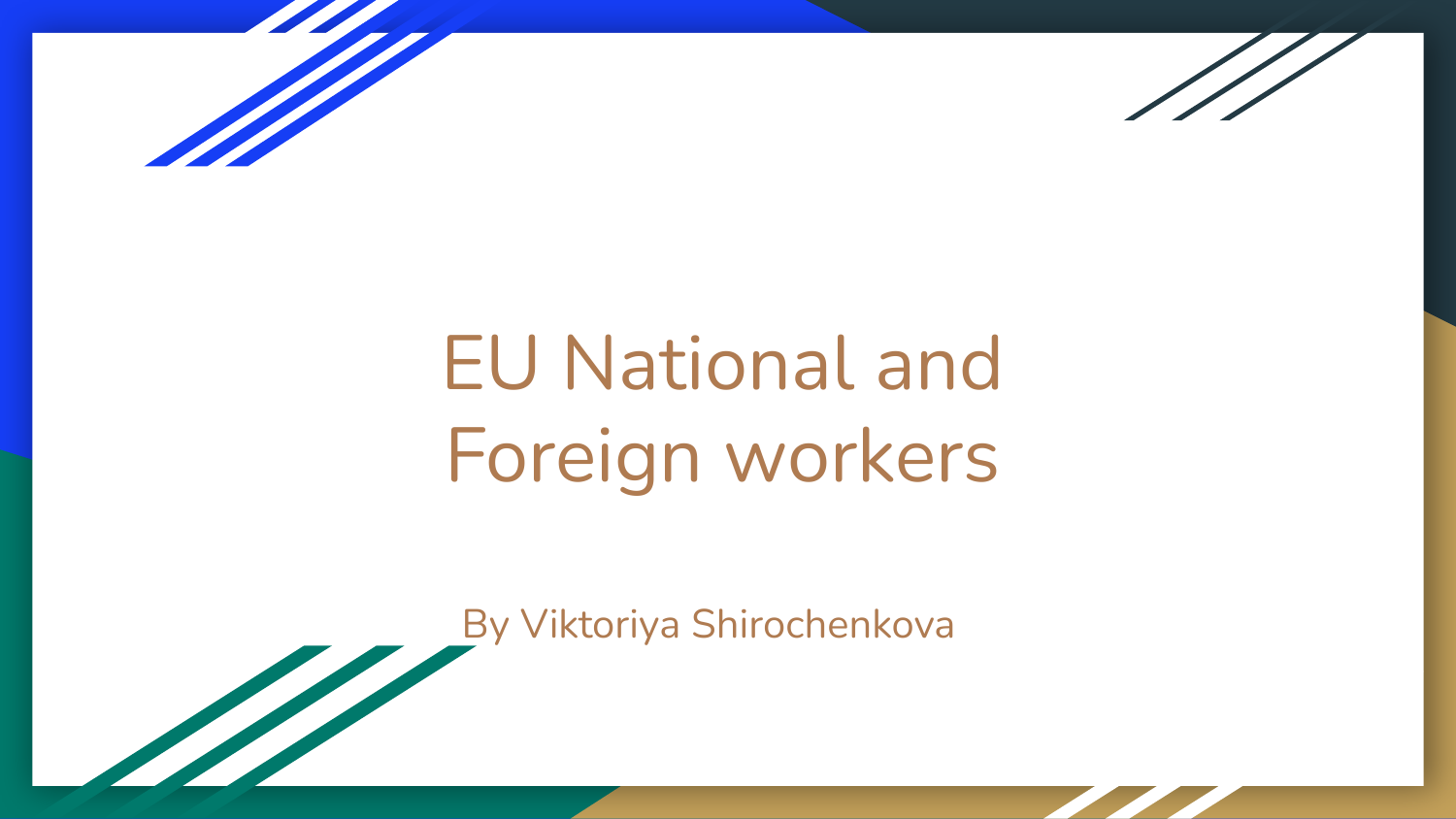

# EU National and Foreign workers
By Viktoriya Shirochenkova